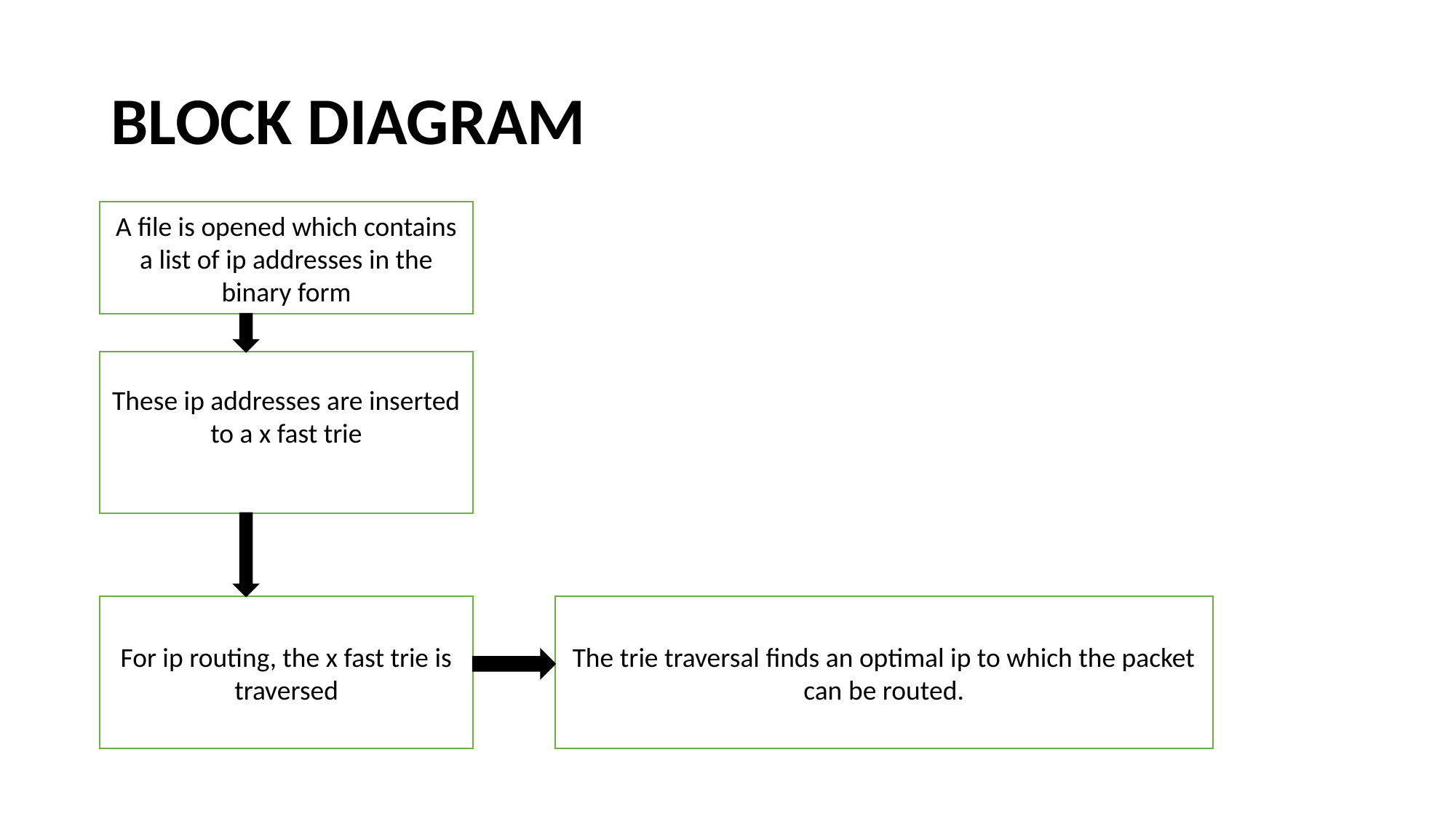

# BLOCK DIAGRAM

A file is opened which contains a list of ip addresses in the binary form

These ip addresses are inserted to a x fast trie

The trie traversal finds an optimal ip to which the packet can be routed.
For ip routing, the x fast trie is traversed